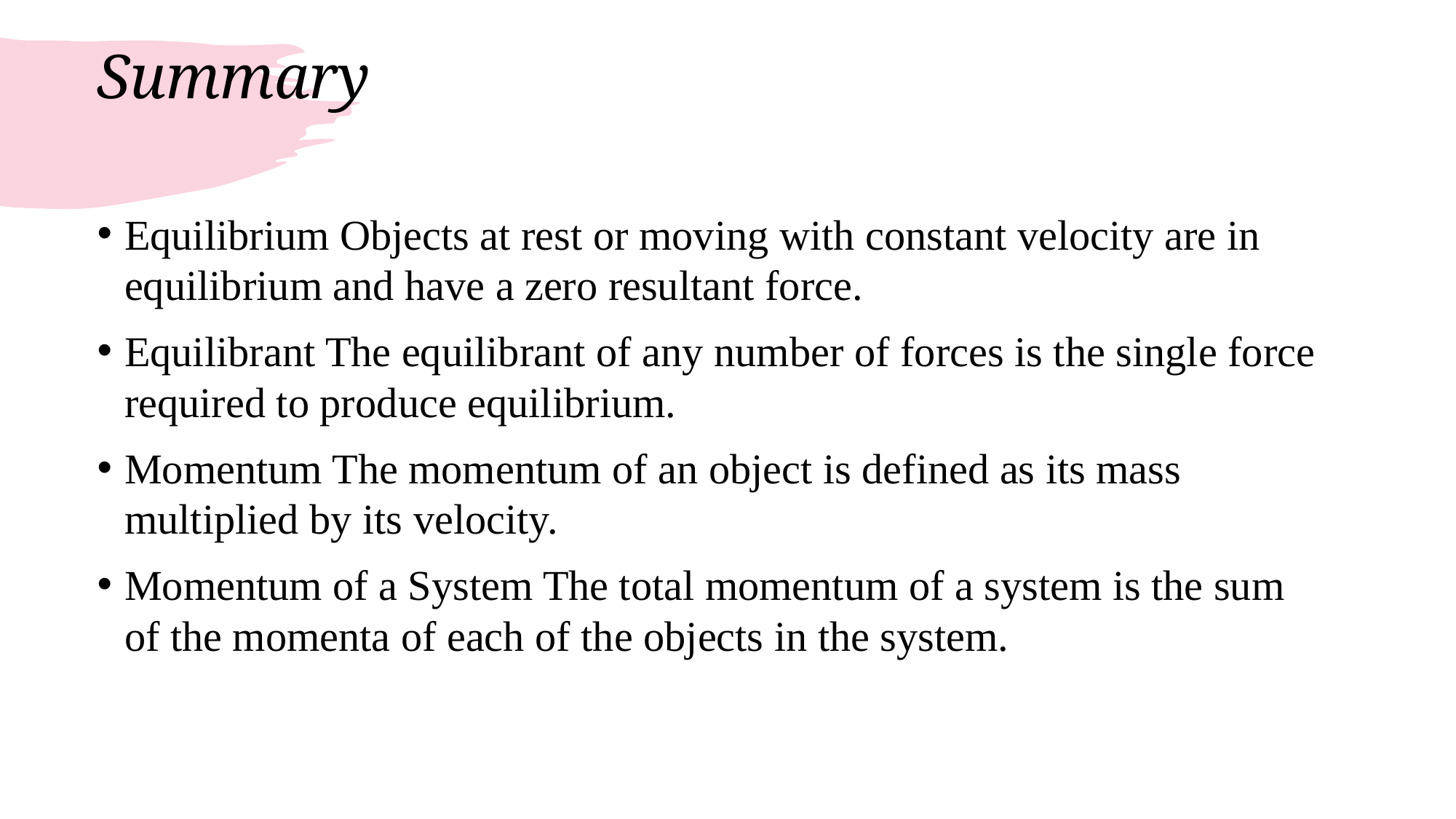

# Summary
Equilibrium Objects at rest or moving with constant velocity are in equilibrium and have a zero resultant force.
Equilibrant The equilibrant of any number of forces is the single force required to produce equilibrium.
Momentum The momentum of an object is defined as its mass multiplied by its velocity.
Momentum of a System The total momentum of a system is the sum of the momenta of each of the objects in the system.